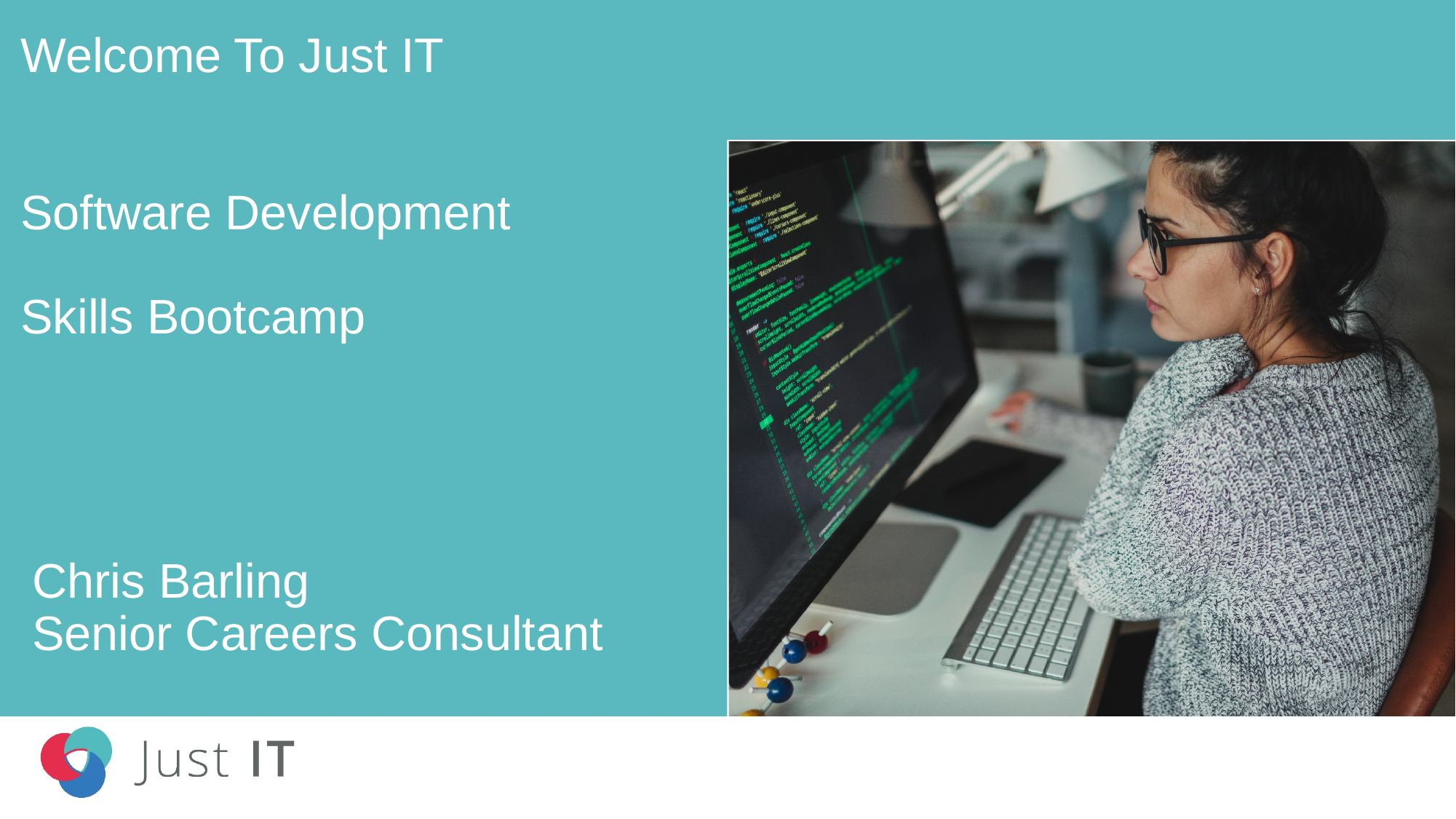

Welcome To Just IT

Software Development

Skills Bootcamp
Chris Barling
Senior Careers Consultant